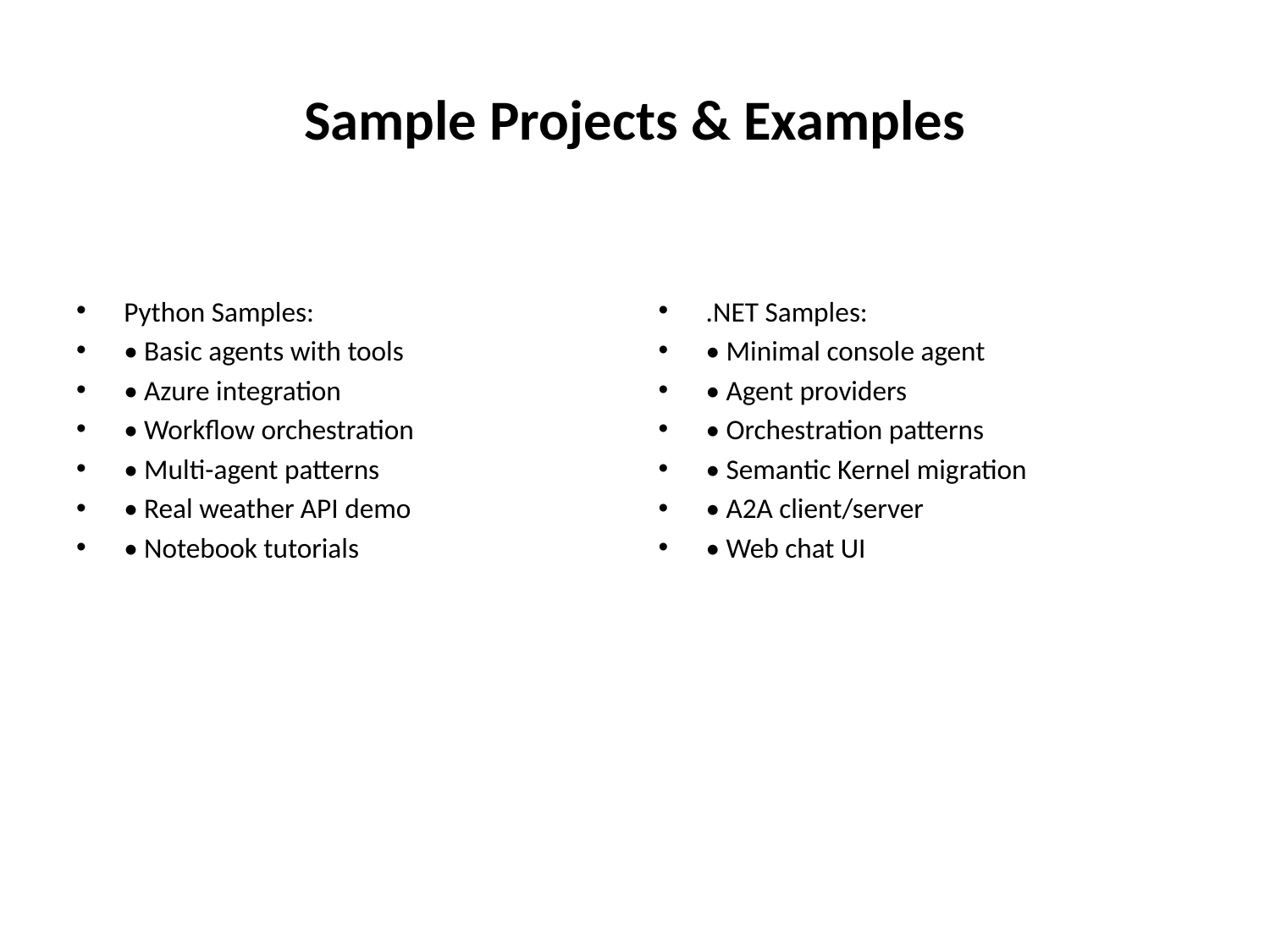

# Sample Projects & Examples

Python Samples:
• Basic agents with tools
• Azure integration
• Workflow orchestration
• Multi-agent patterns
• Real weather API demo
• Notebook tutorials

.NET Samples:
• Minimal console agent
• Agent providers
• Orchestration patterns
• Semantic Kernel migration
• A2A client/server
• Web chat UI